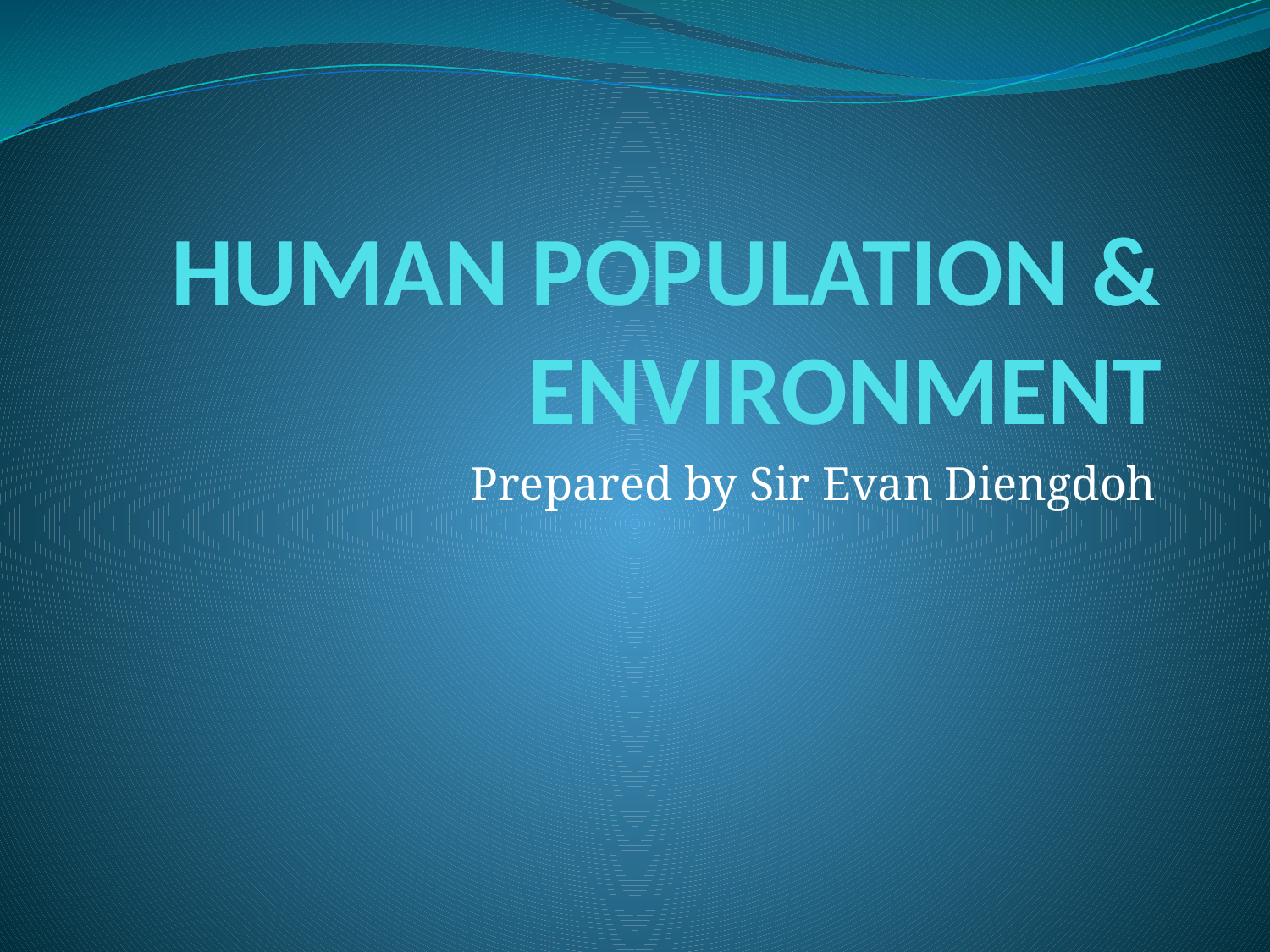

# HUMAN POPULATION & ENVIRONMENT
Prepared by Sir Evan Diengdoh